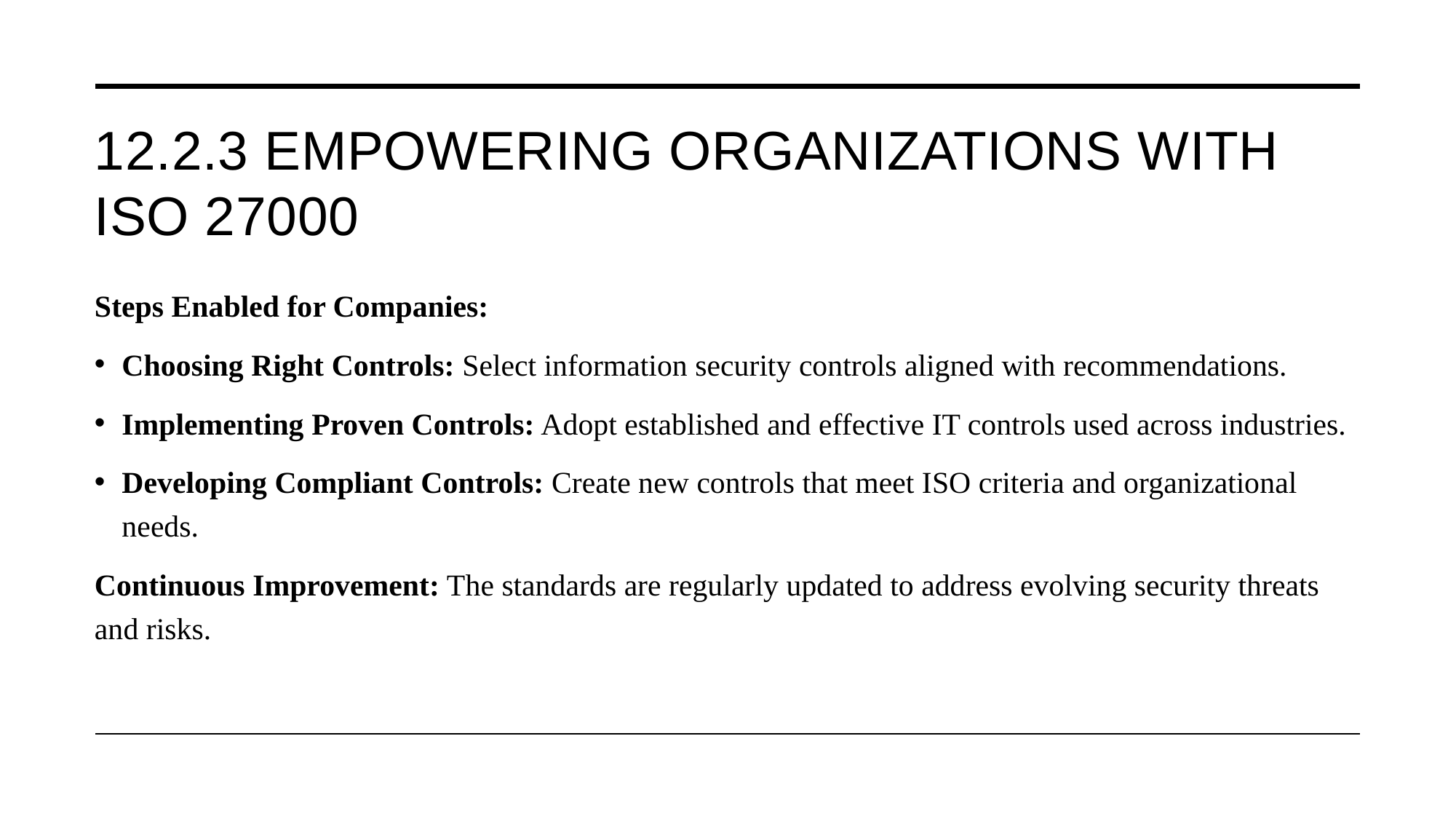

# 12.2.3 Empowering Organizations with ISO 27000
Steps Enabled for Companies:
Choosing Right Controls: Select information security controls aligned with recommendations.
Implementing Proven Controls: Adopt established and effective IT controls used across industries.
Developing Compliant Controls: Create new controls that meet ISO criteria and organizational needs.
Continuous Improvement: The standards are regularly updated to address evolving security threats and risks.